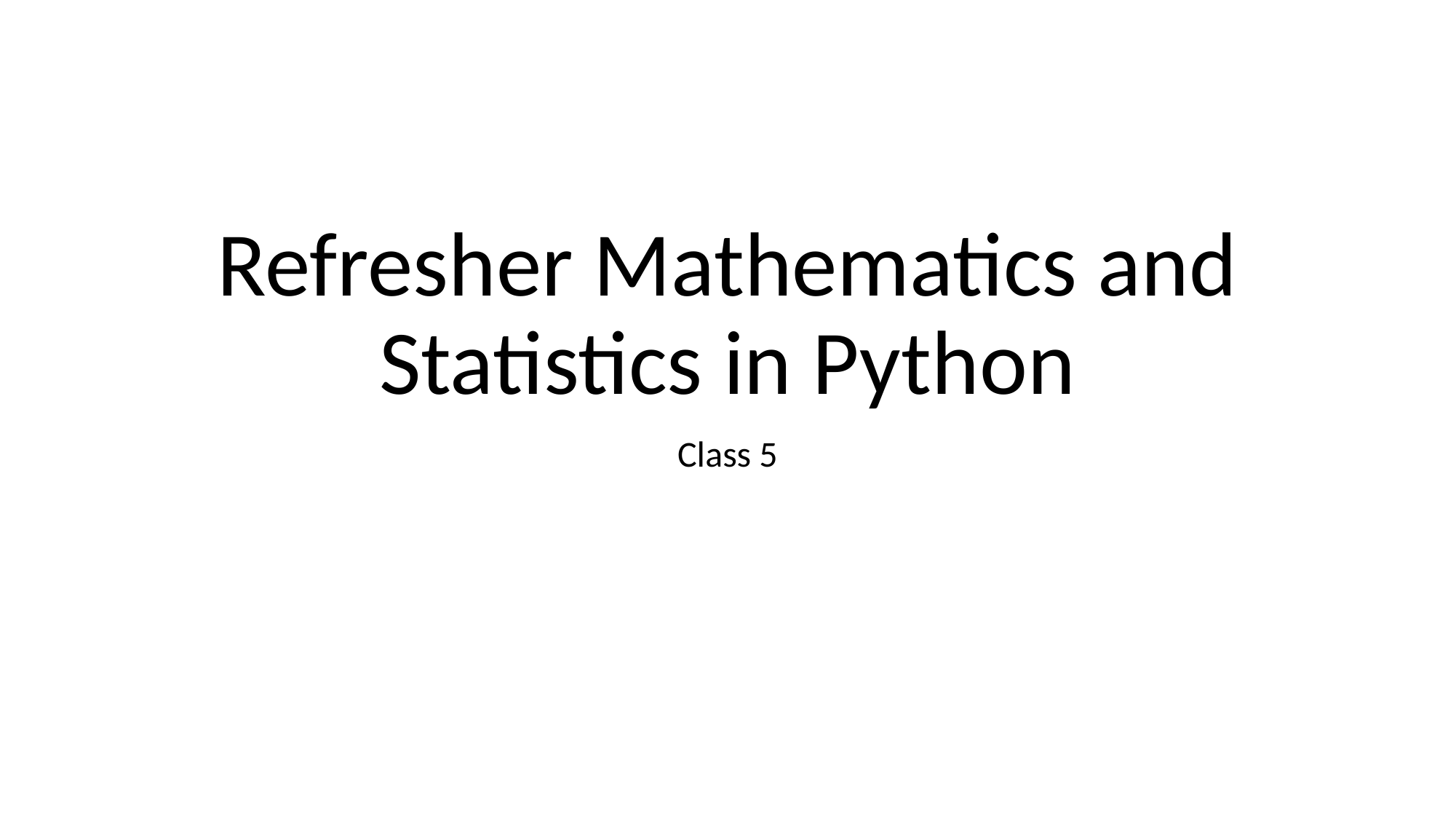

# Refresher Mathematics and Statistics in Python
Class 5